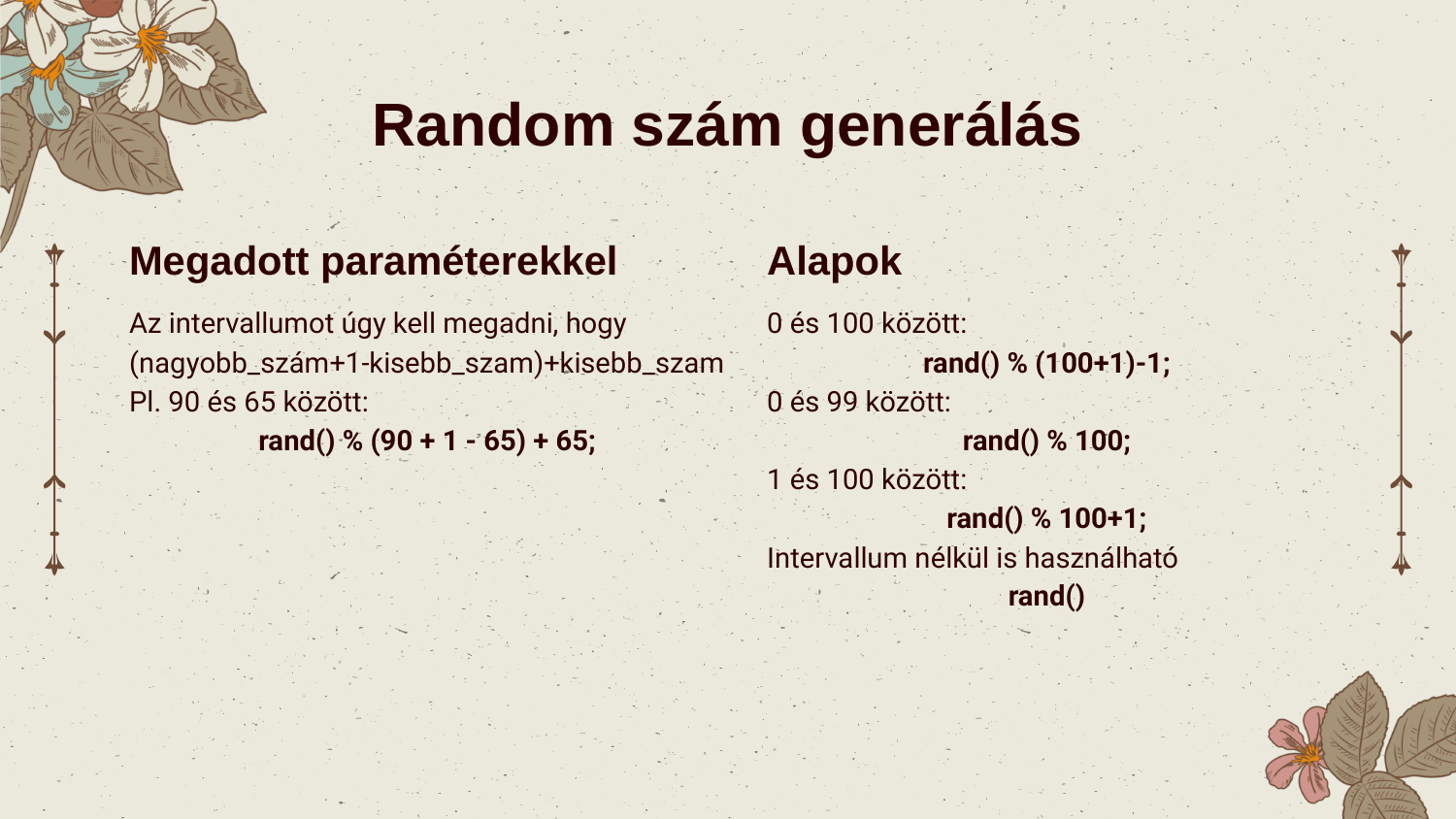

# Random szám generálás
Megadott paraméterekkel
Alapok
Az intervallumot úgy kell megadni, hogy (nagyobb_szám+1-kisebb_szam)+kisebb_szam
Pl. 90 és 65 között:
rand() % (90 + 1 - 65) + 65;
0 és 100 között:
rand() % (100+1)-1;
0 és 99 között:
rand() % 100;
1 és 100 között:
rand() % 100+1;
Intervallum nélkül is használható
rand()